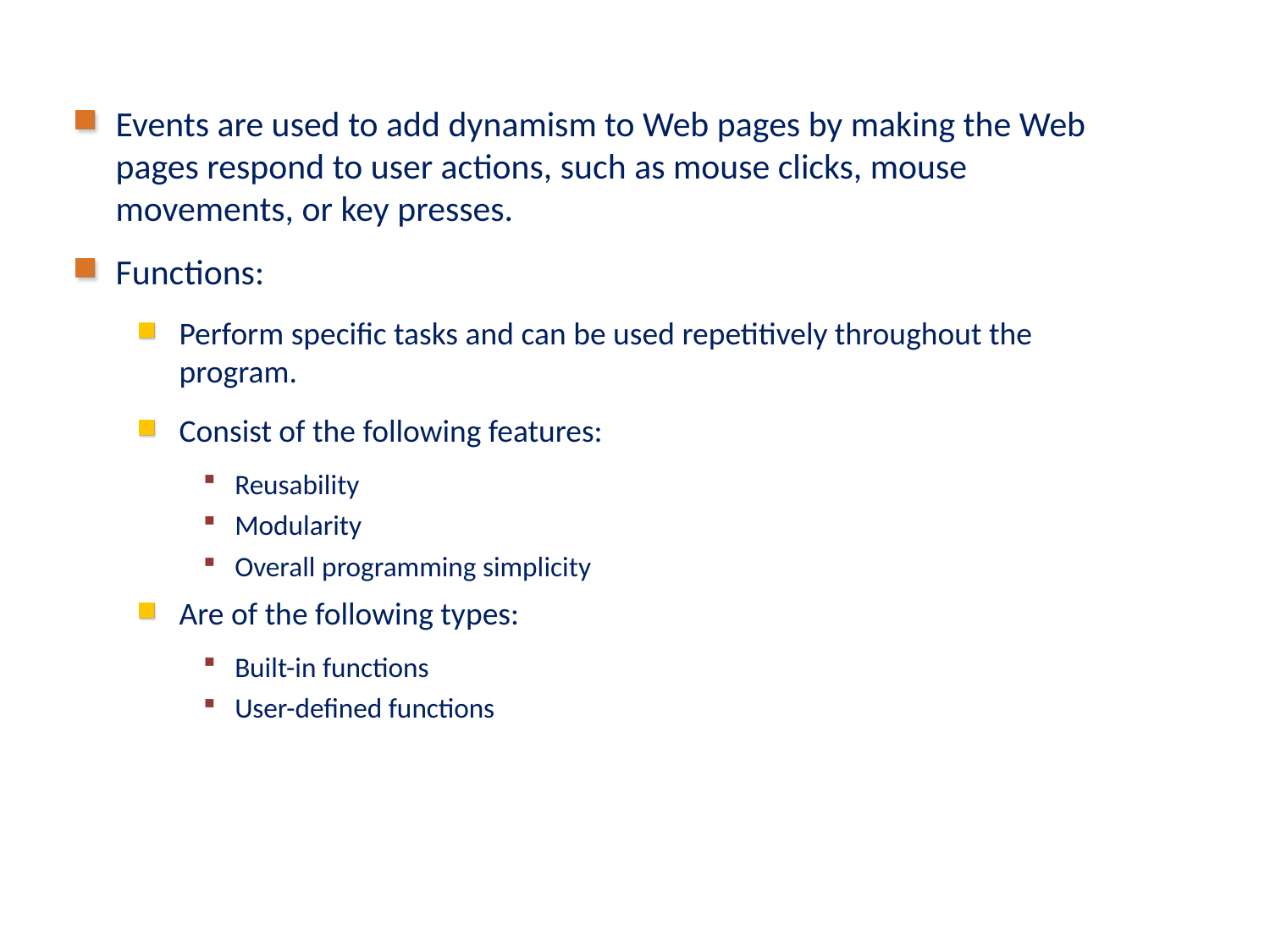

# Introducing Functions and Events
Events are used to add dynamism to Web pages by making the Web pages respond to user actions, such as mouse clicks, mouse movements, or key presses.
Functions:
Perform specific tasks and can be used repetitively throughout the program.
Consist of the following features:
Reusability
Modularity
Overall programming simplicity
Are of the following types:
Built-in functions
User-defined functions